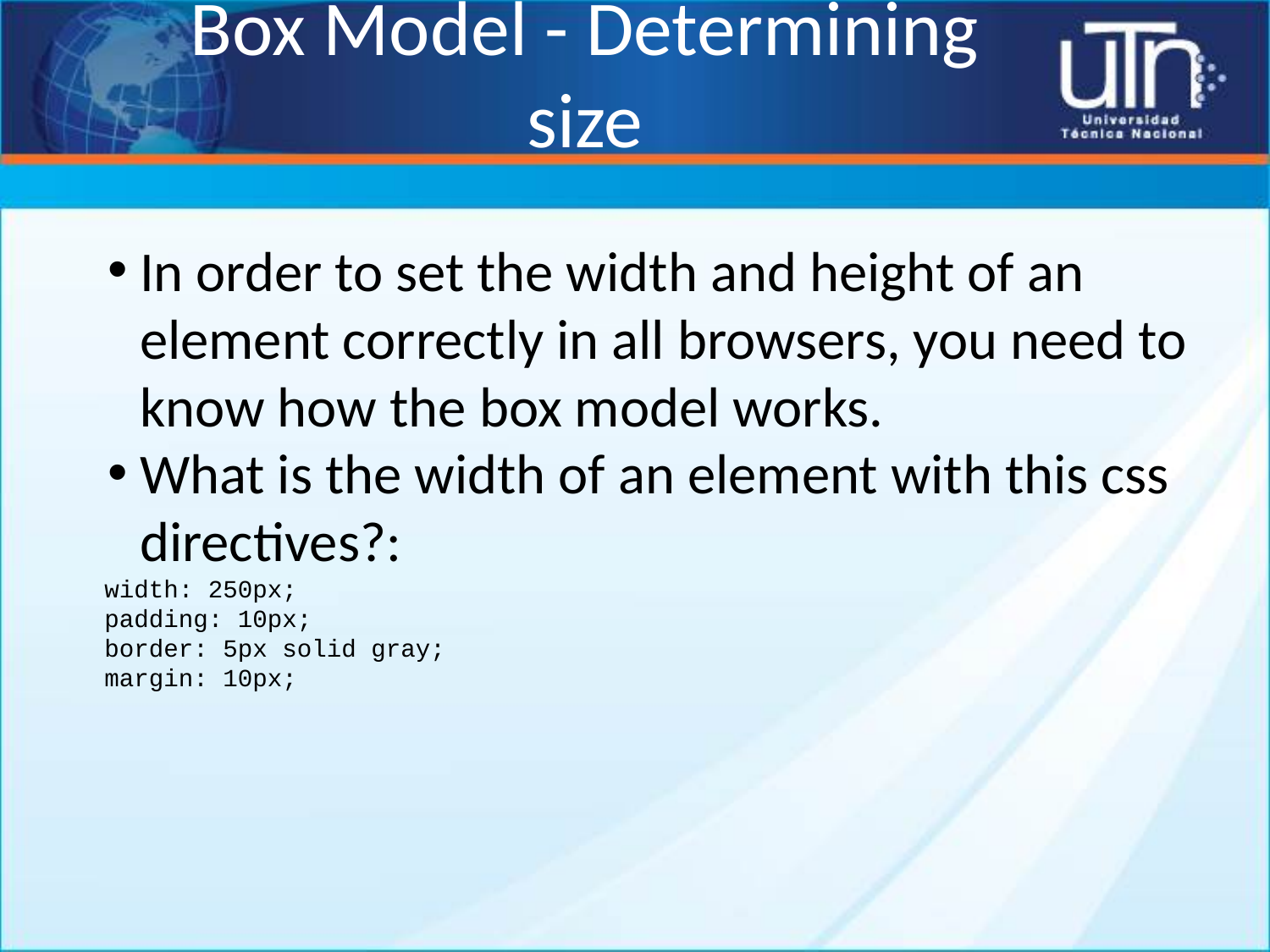

# Box Model - Determining size
In order to set the width and height of an element correctly in all browsers, you need to know how the box model works.
What is the width of an element with this css directives?:
width: 250px;
padding: 10px;
border: 5px solid gray;
margin: 10px;